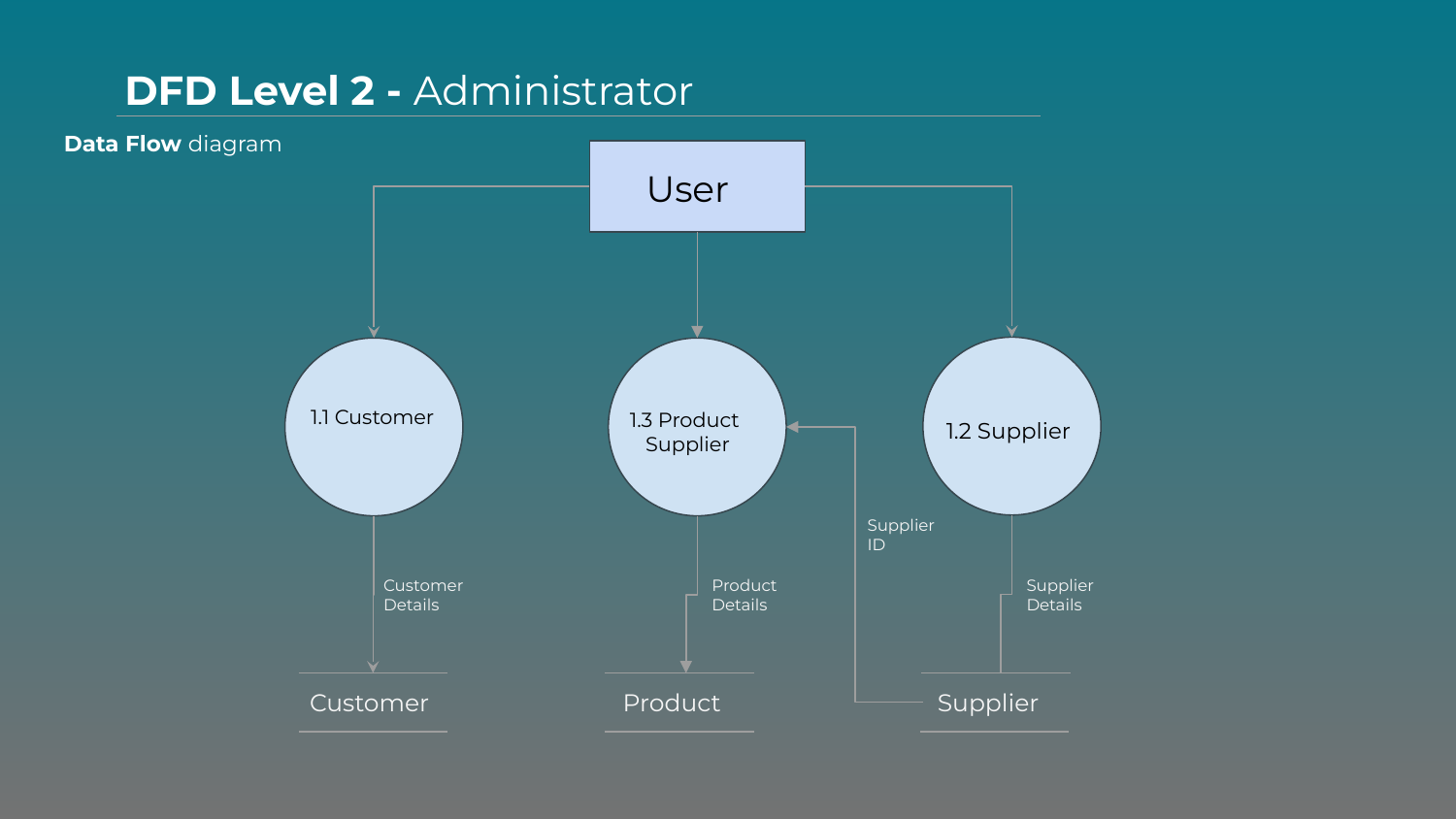

DFD Level 2 - Administrator
Data Flow diagram

User

1.1 Customer
1.3 Product
   Supplier
1.2 Supplier
Supplier
ID
Customer Details
Product
Details
Supplier
Details

Customer
Product
Supplier